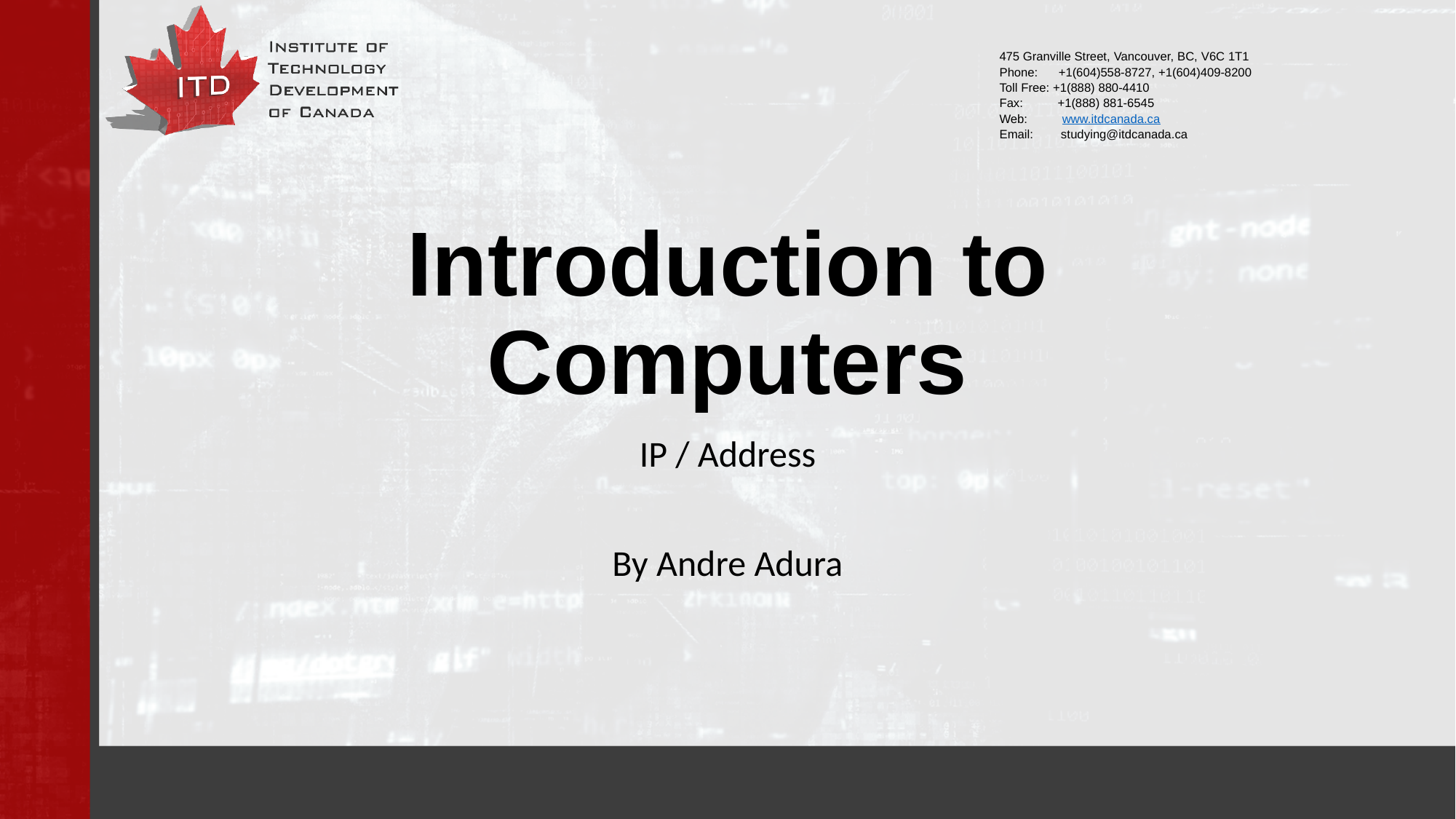

# Introduction to Computers
IP / Address

By Andre Adura